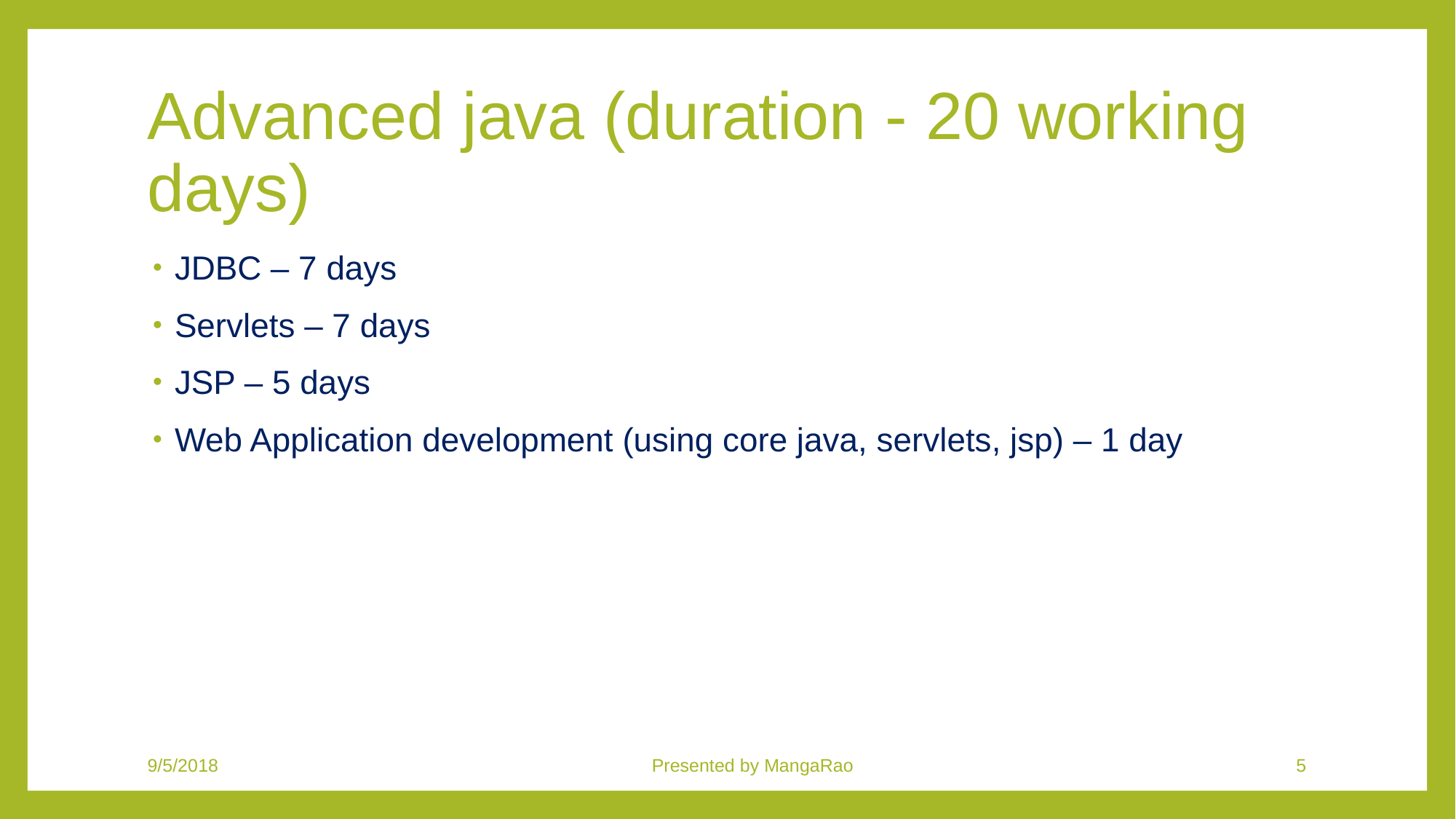

# Advanced java (duration - 20 working days)
JDBC – 7 days
Servlets – 7 days
JSP – 5 days
Web Application development (using core java, servlets, jsp) – 1 day

9/5/2018
Presented by MangaRao
5